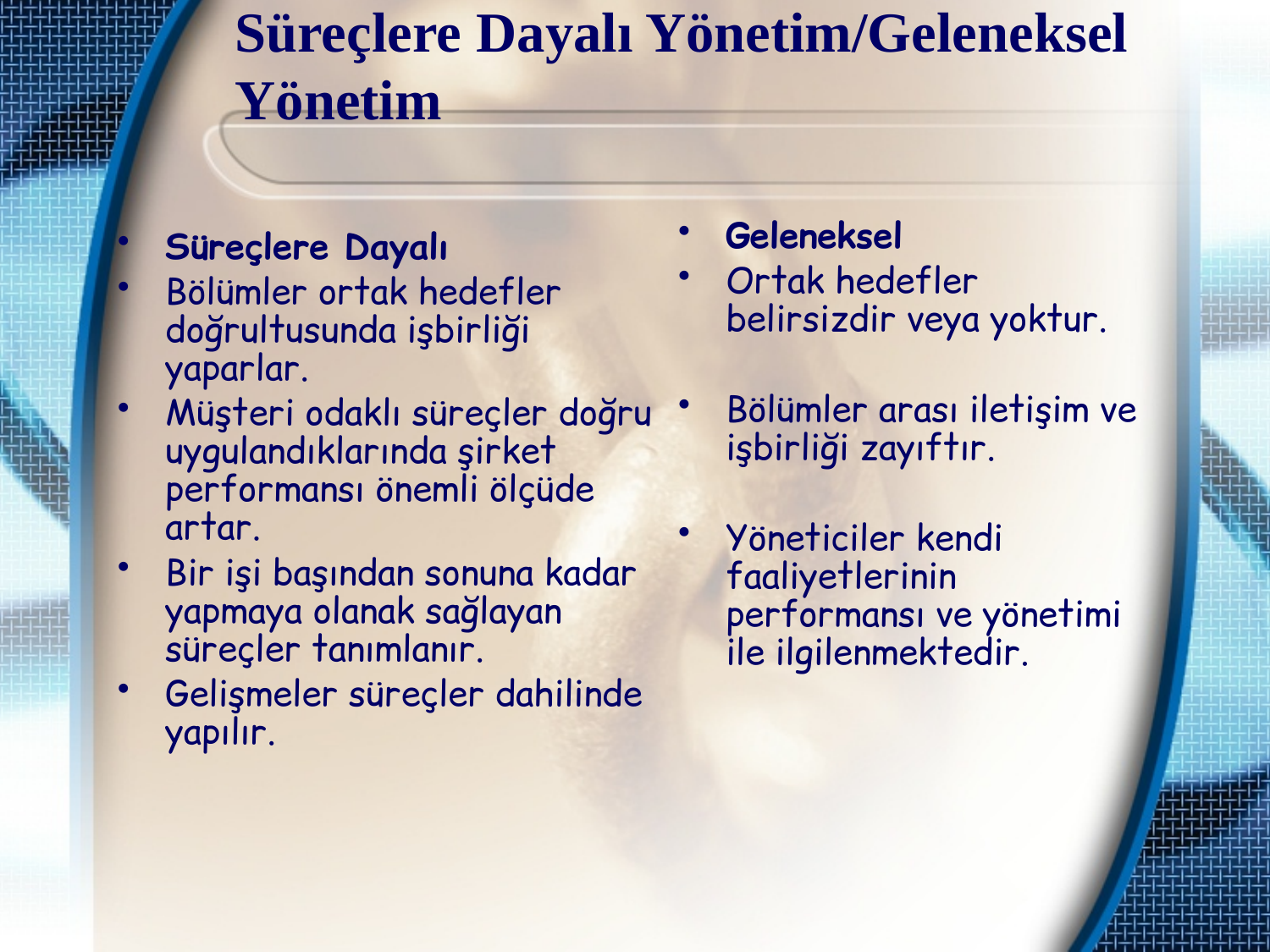

# Süreçlere Dayalı Yönetim/Geleneksel Yönetim
Geleneksel
Ortak hedefler belirsizdir veya yoktur.

Bölümler arası iletişim ve işbirliği zayıftır.

Yöneticiler kendi faaliyetlerinin performansı ve yönetimi ile ilgilenmektedir.
Süreçlere Dayalı
Bölümler ortak hedefler doğrultusunda işbirliği yaparlar.
Müşteri odaklı süreçler doğru uygulandıklarında şirket performansı önemli ölçüde artar.
Bir işi başından sonuna kadar yapmaya olanak sağlayan süreçler tanımlanır.
Gelişmeler süreçler dahilinde yapılır.